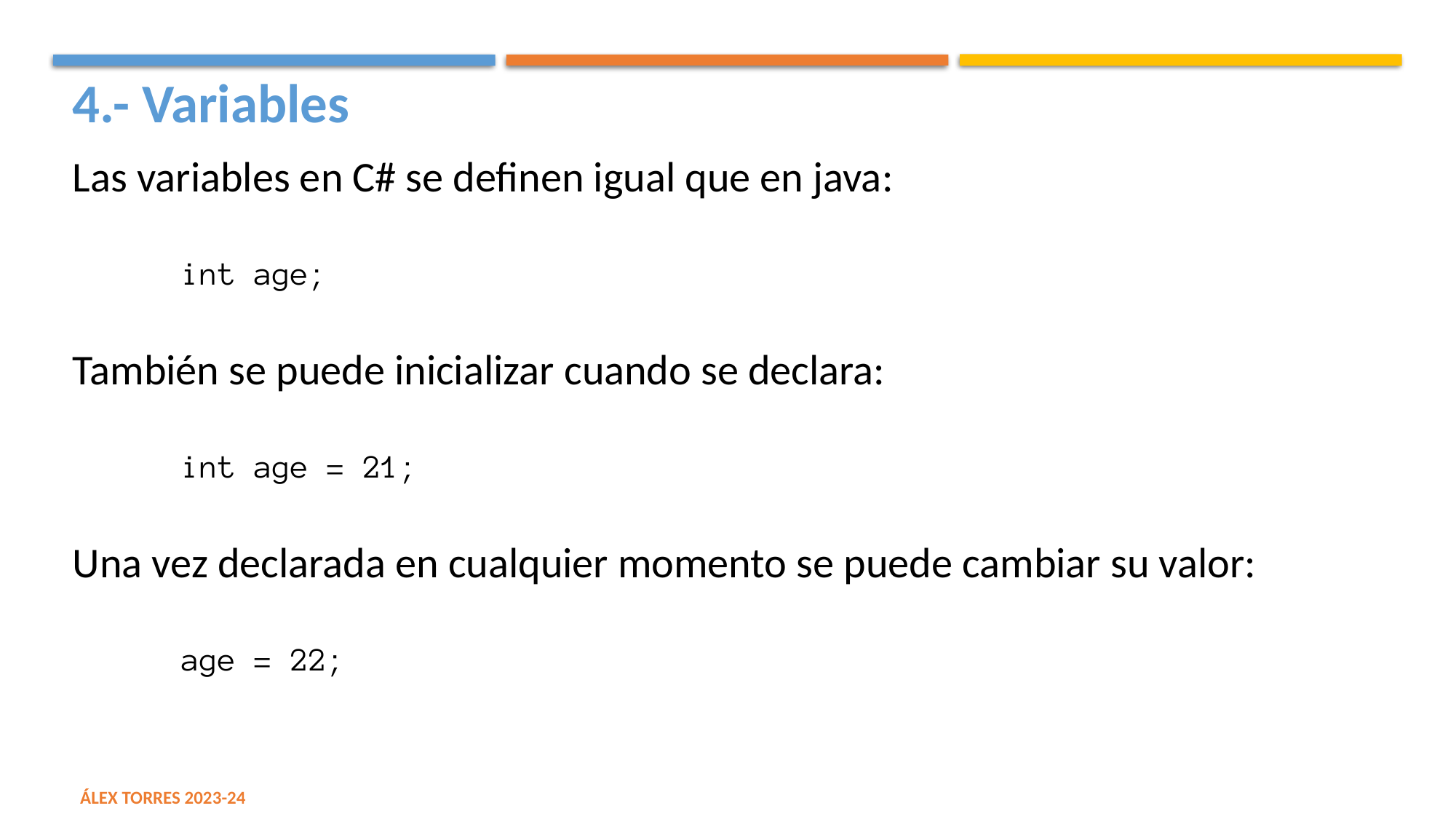

4.- Variables
Las variables en C# se definen igual que en java:

	int age;

También se puede inicializar cuando se declara:

	int age = 21;

Una vez declarada en cualquier momento se puede cambiar su valor:

	age = 22;